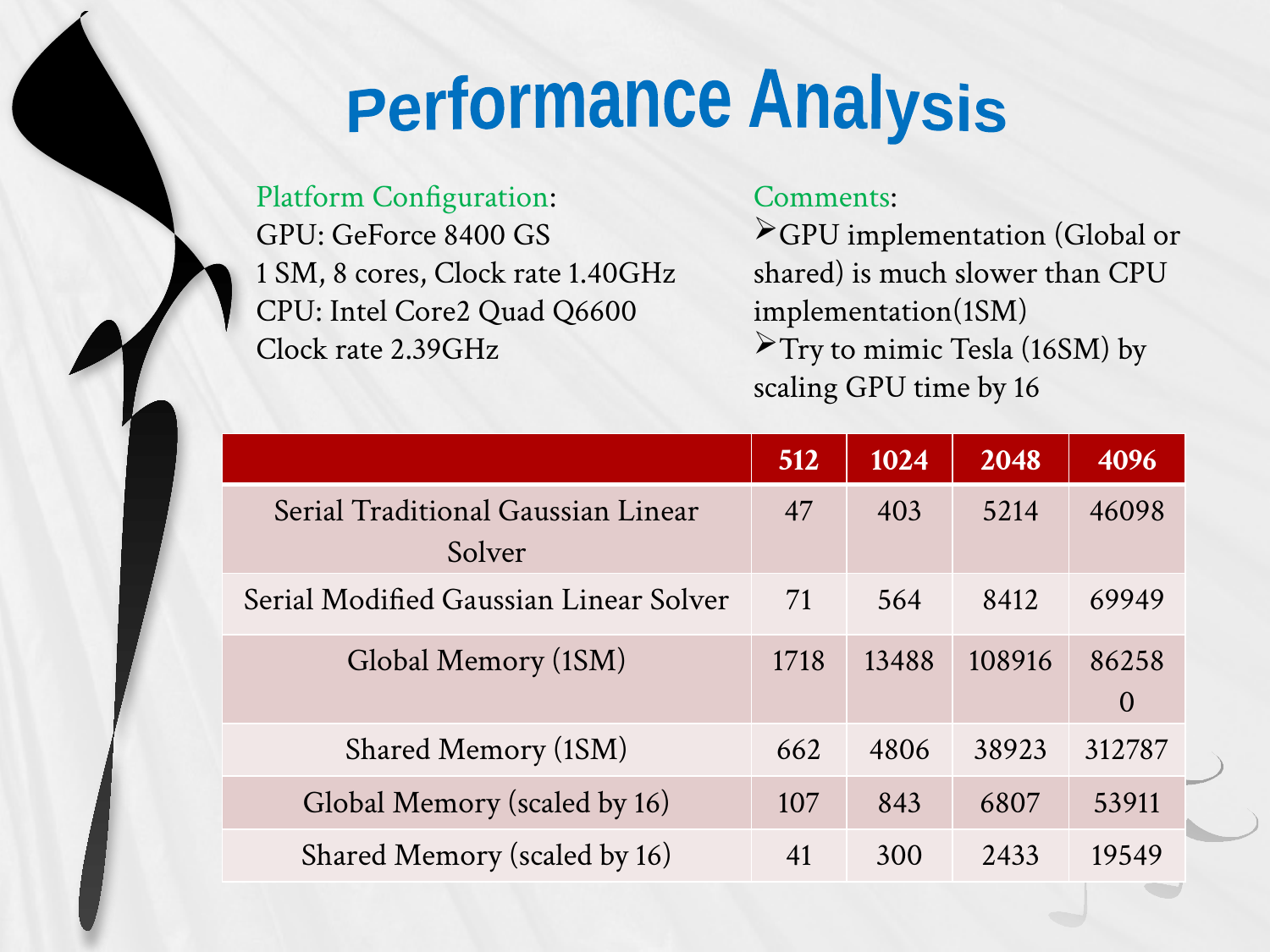

Performance Analysis
Platform Configuration:
GPU: GeForce 8400 GS
1 SM, 8 cores, Clock rate 1.40GHz
CPU: Intel Core2 Quad Q6600
Clock rate 2.39GHz
Comments:
GPU implementation (Global or shared) is much slower than CPU implementation(1SM)
Try to mimic Tesla (16SM) by scaling GPU time by 16
|  | 512 | 1024 | 2048 | 4096 |
| --- | --- | --- | --- | --- |
| Serial Traditional Gaussian Linear Solver | 47 | 403 | 5214 | 46098 |
| Serial Modified Gaussian Linear Solver | 71 | 564 | 8412 | 69949 |
| Global Memory (1SM) | 1718 | 13488 | 108916 | 862580 |
| Shared Memory (1SM) | 662 | 4806 | 38923 | 312787 |
| Global Memory (scaled by 16) | 107 | 843 | 6807 | 53911 |
| Shared Memory (scaled by 16) | 41 | 300 | 2433 | 19549 |